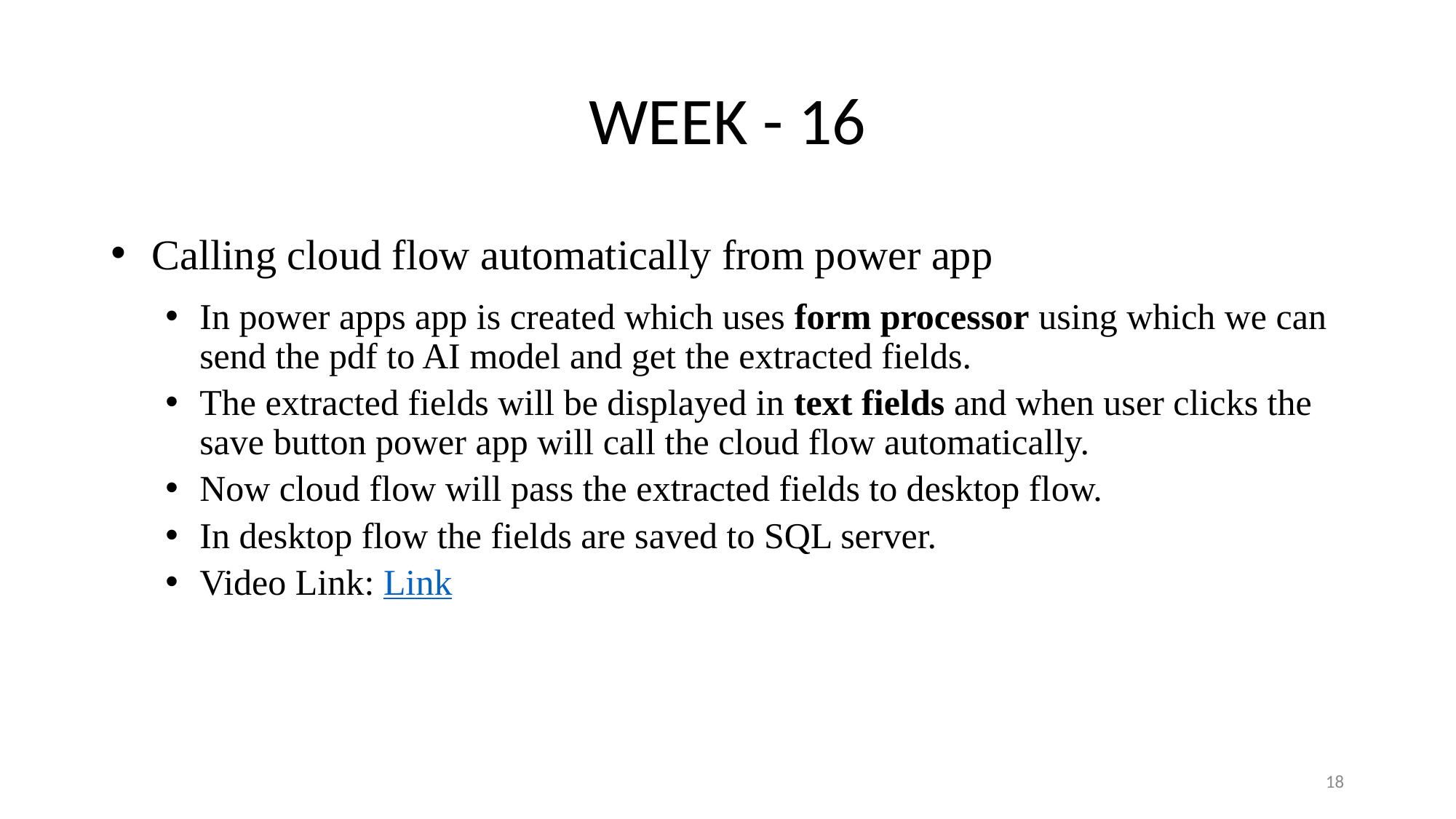

# WEEK - 16
Calling cloud flow automatically from power app
In power apps app is created which uses form processor using which we can send the pdf to AI model and get the extracted fields.
The extracted fields will be displayed in text fields and when user clicks the save button power app will call the cloud flow automatically.
Now cloud flow will pass the extracted fields to desktop flow.
In desktop flow the fields are saved to SQL server.
Video Link: Link
18